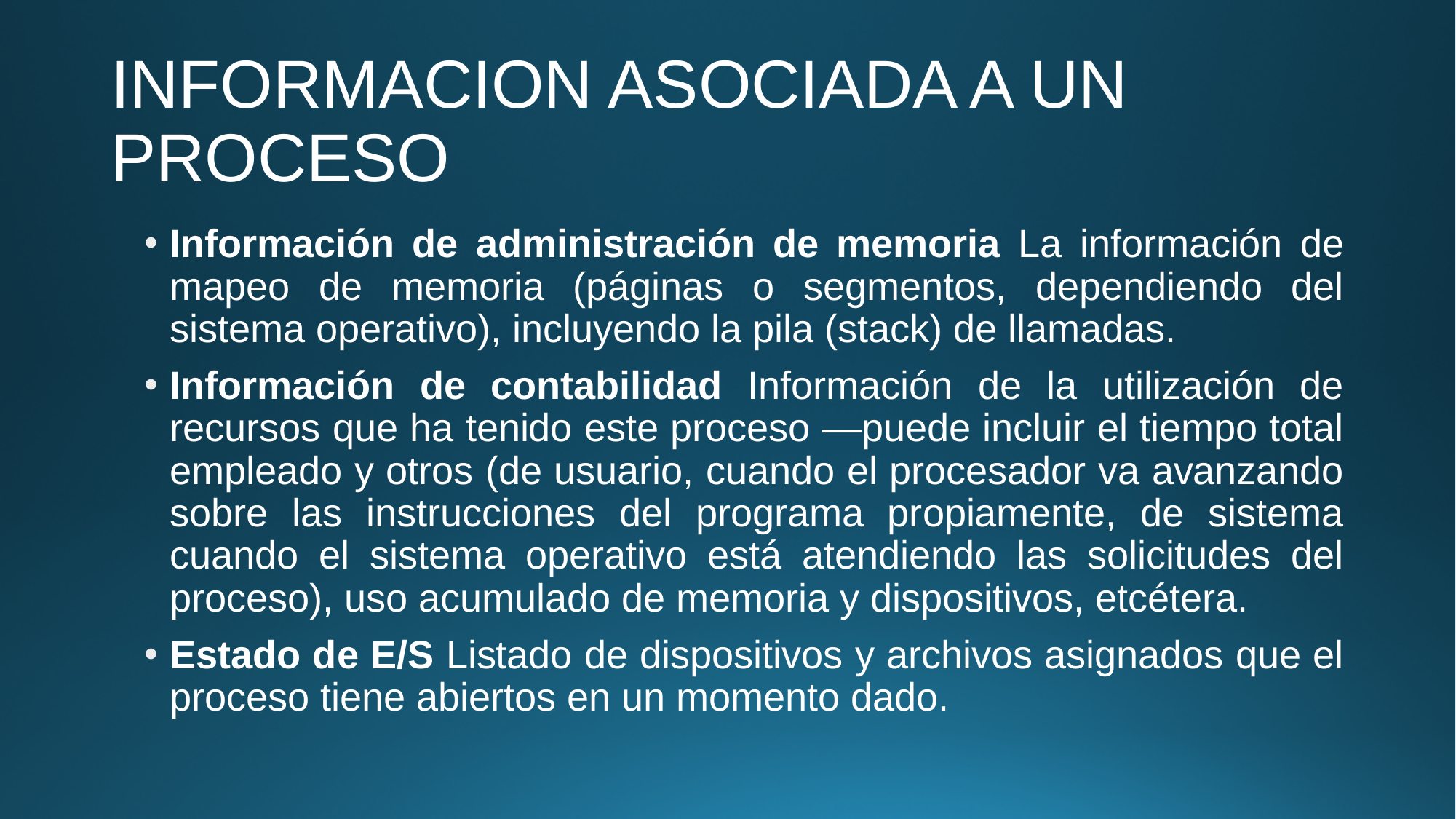

# INFORMACION ASOCIADA A UN PROCESO
Información de administración de memoria La información de mapeo de memoria (páginas o segmentos, dependiendo del sistema operativo), incluyendo la pila (stack) de llamadas.
Información de contabilidad Información de la utilización de recursos que ha tenido este proceso —puede incluir el tiempo total empleado y otros (de usuario, cuando el procesador va avanzando sobre las instrucciones del programa propiamente, de sistema cuando el sistema operativo está atendiendo las solicitudes del proceso), uso acumulado de memoria y dispositivos, etcétera.
Estado de E/S Listado de dispositivos y archivos asignados que el proceso tiene abiertos en un momento dado.